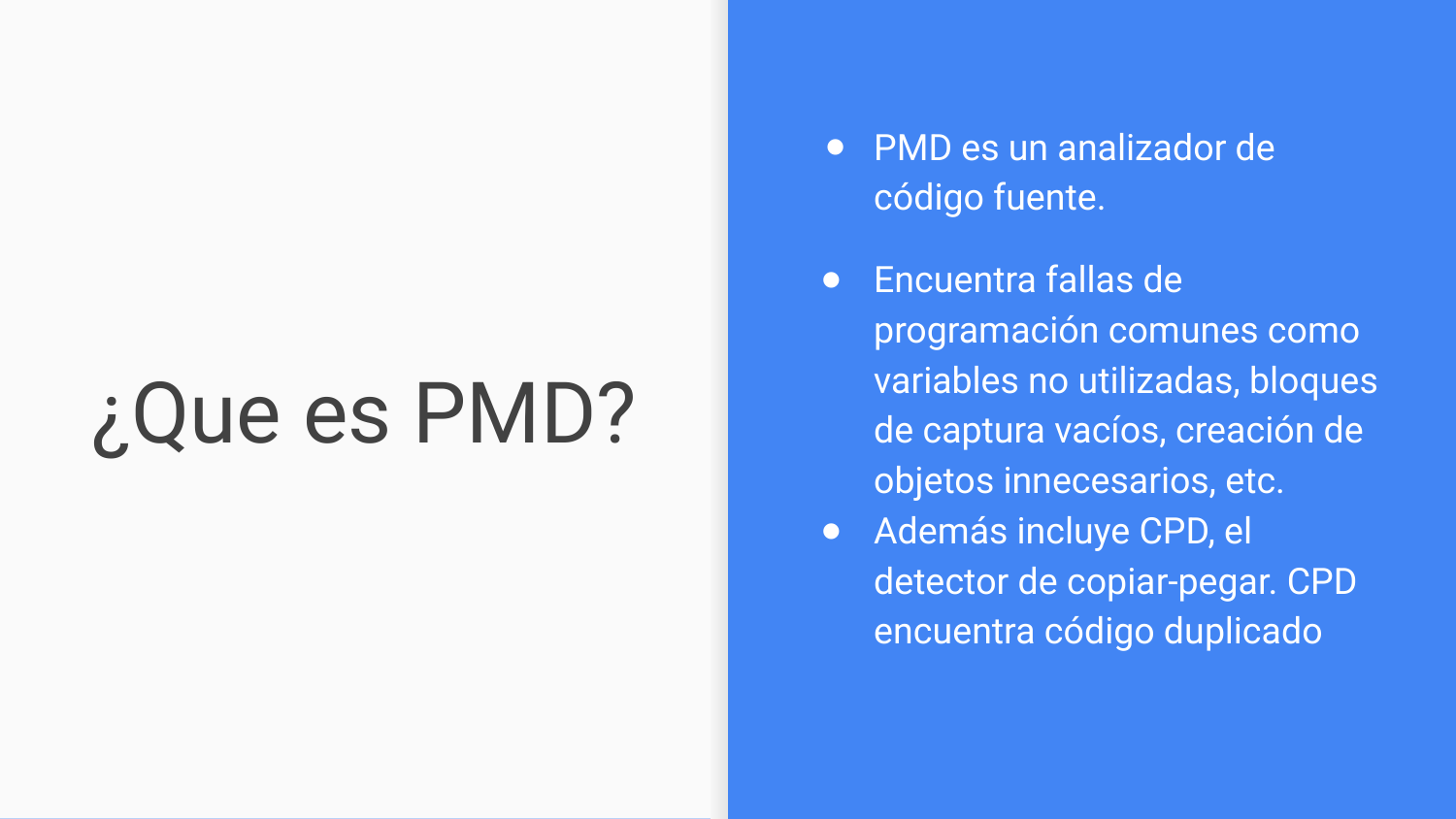

PMD es un analizador de código fuente.
Encuentra fallas de programación comunes como variables no utilizadas, bloques de captura vacíos, creación de objetos innecesarios, etc.
Además incluye CPD, el detector de copiar-pegar. CPD encuentra código duplicado

# ¿Que es PMD?